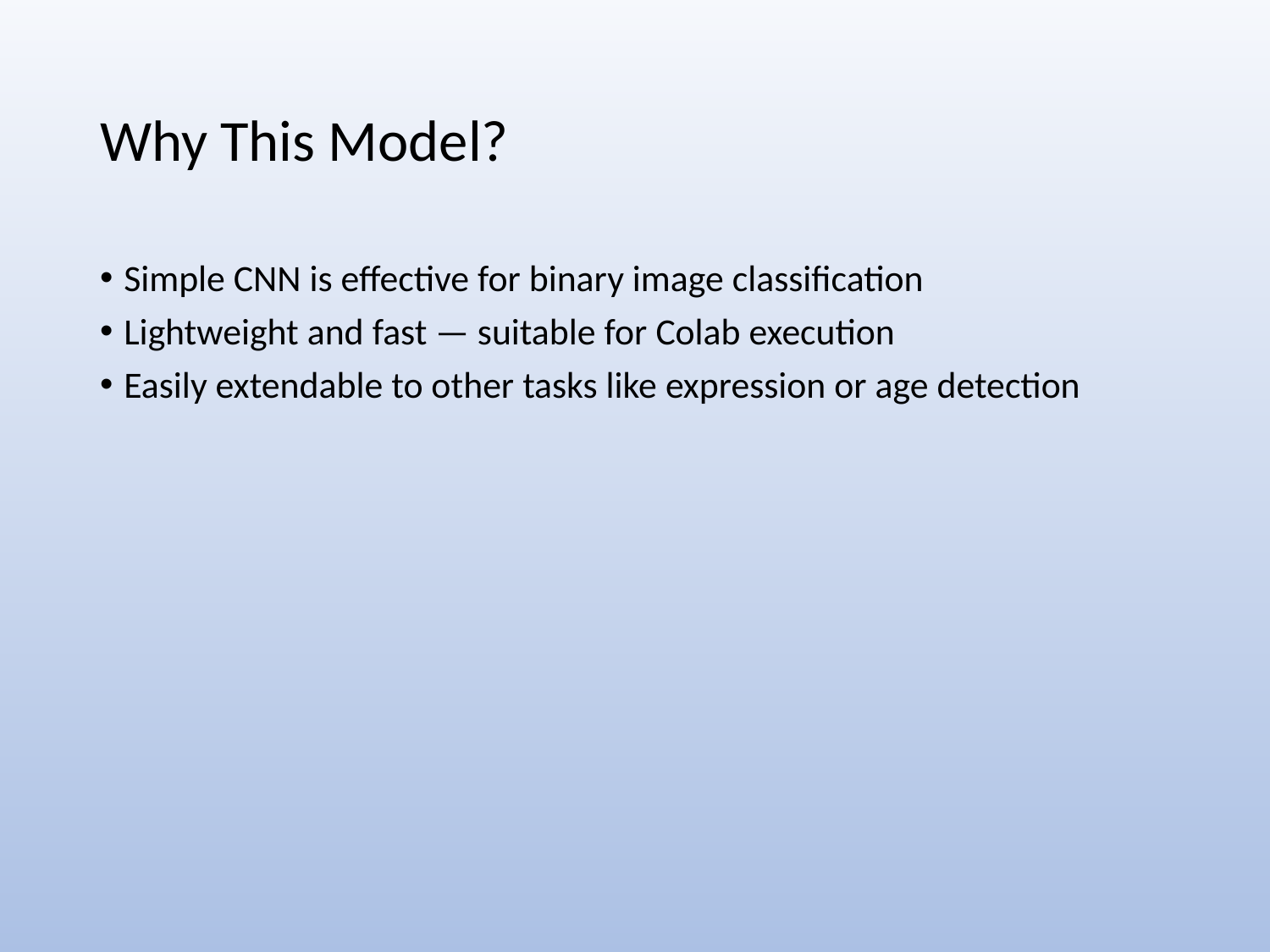

# Why This Model?
Simple CNN is effective for binary image classification
Lightweight and fast — suitable for Colab execution
Easily extendable to other tasks like expression or age detection